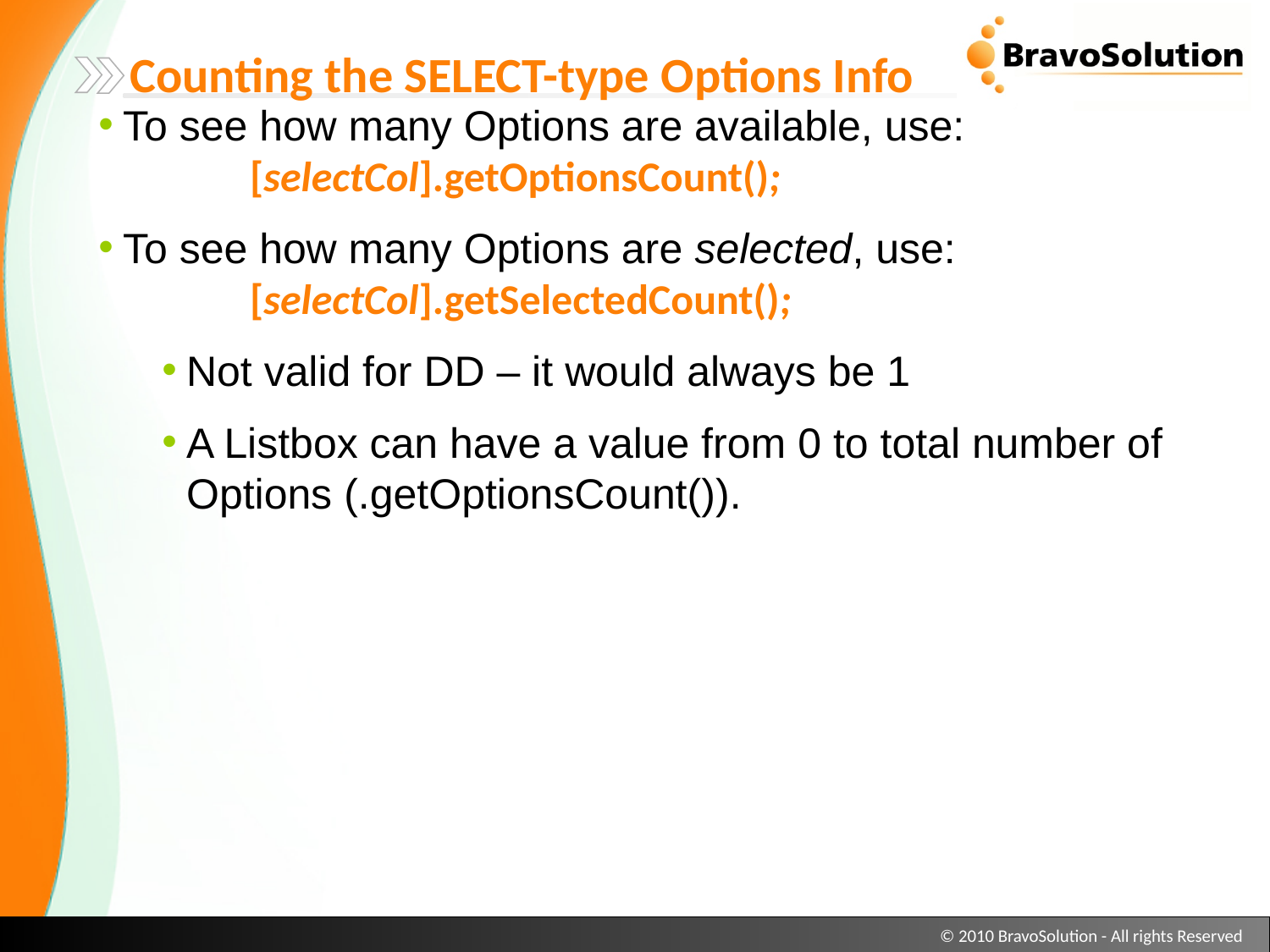

Counting the SELECT-type Options Info

To see how many Options are available, use:
	[selectCol].getOptionsCount();
To see how many Options are selected, use:
	[selectCol].getSelectedCount();
Not valid for DD – it would always be 1
A Listbox can have a value from 0 to total number of Options (.getOptionsCount()).